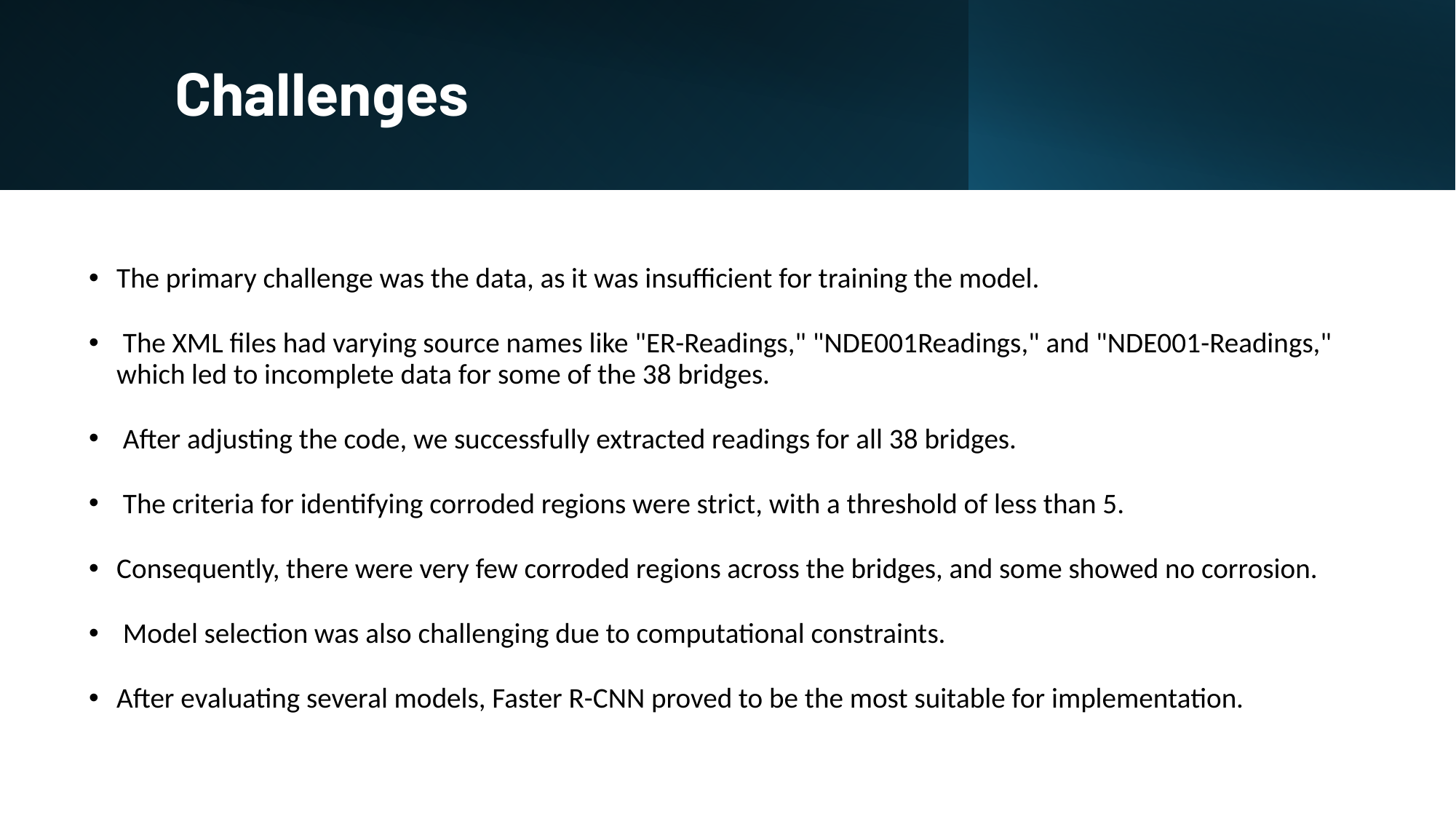

Challenges
The primary challenge was the data, as it was insufficient for training the model.
 The XML files had varying source names like "ER-Readings," "NDE001Readings," and "NDE001-Readings," which led to incomplete data for some of the 38 bridges.
 After adjusting the code, we successfully extracted readings for all 38 bridges.
 The criteria for identifying corroded regions were strict, with a threshold of less than 5.
Consequently, there were very few corroded regions across the bridges, and some showed no corrosion.
 Model selection was also challenging due to computational constraints.
After evaluating several models, Faster R-CNN proved to be the most suitable for implementation.